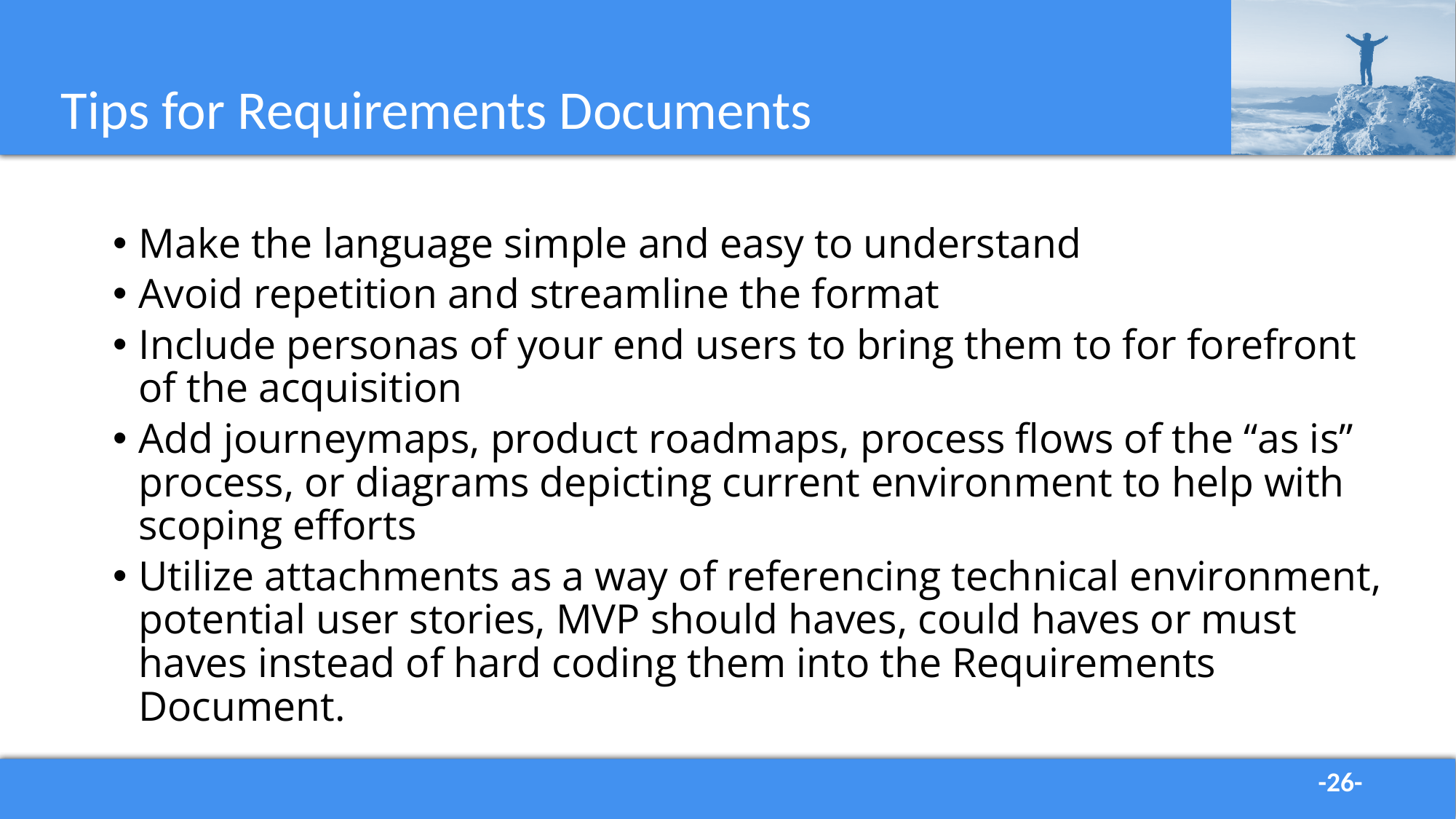

# Tips for Requirements Documents

Make the language simple and easy to understand
Avoid repetition and streamline the format
Include personas of your end users to bring them to for forefront of the acquisition
Add journeymaps, product roadmaps, process flows of the “as is” process, or diagrams depicting current environment to help with scoping efforts
Utilize attachments as a way of referencing technical environment, potential user stories, MVP should haves, could haves or must haves instead of hard coding them into the Requirements Document.